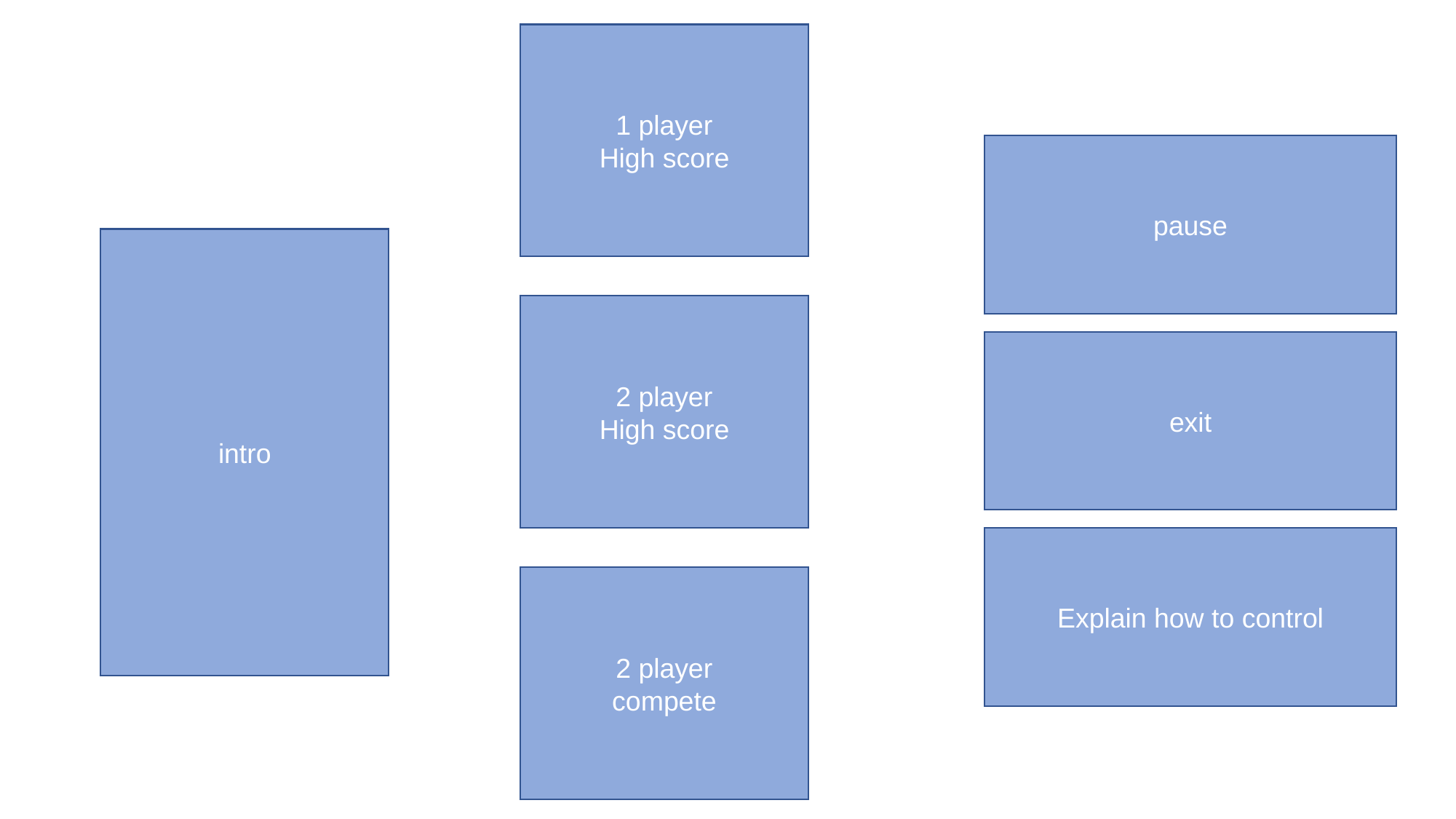

1 player
High score
pause
intro
2 player
High score
exit
Explain how to control
2 player
compete